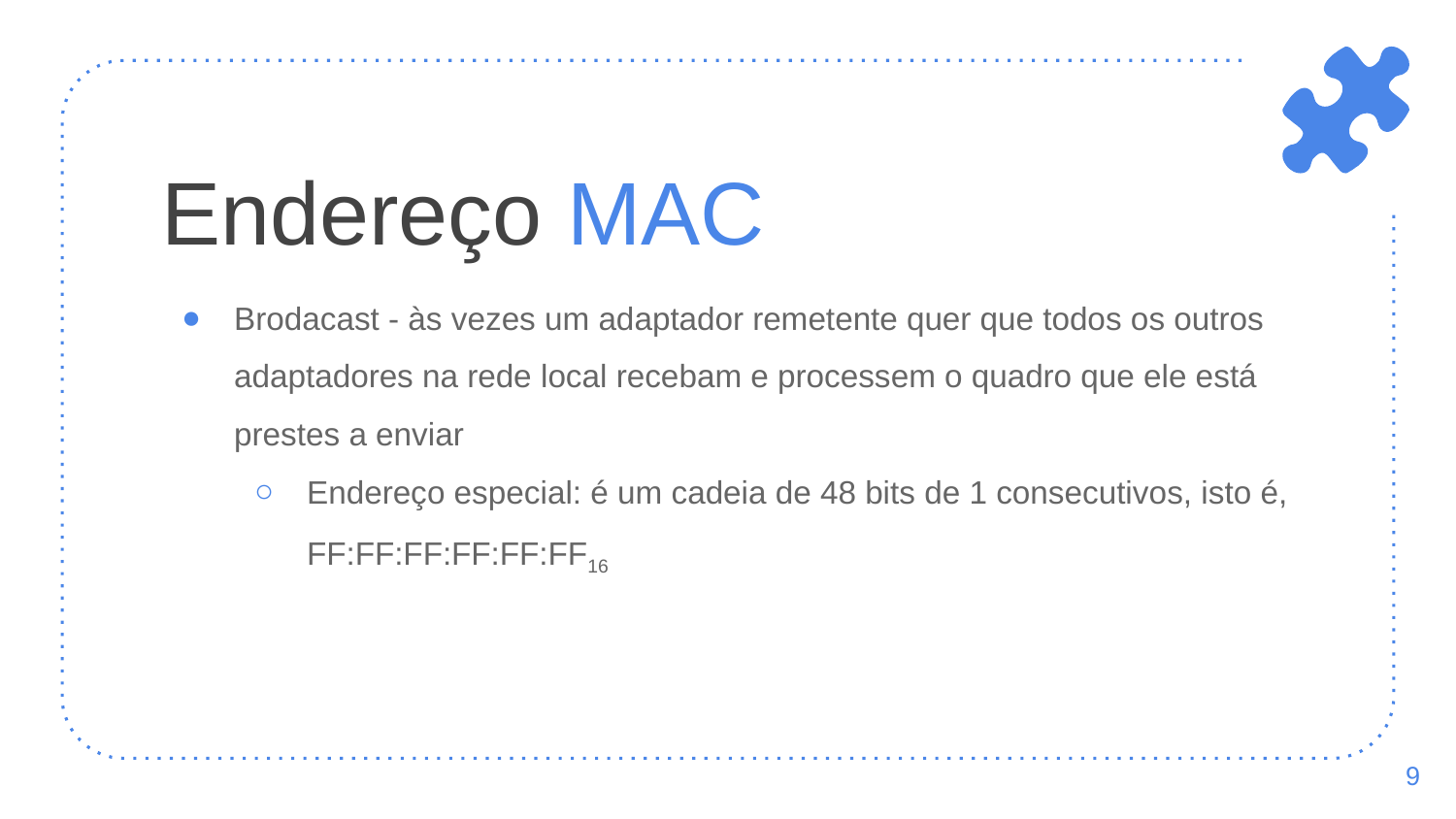

# Endereço MAC
Brodacast - às vezes um adaptador remetente quer que todos os outros adaptadores na rede local recebam e processem o quadro que ele está prestes a enviar
Endereço especial: é um cadeia de 48 bits de 1 consecutivos, isto é, FF:FF:FF:FF:FF:FF16
9